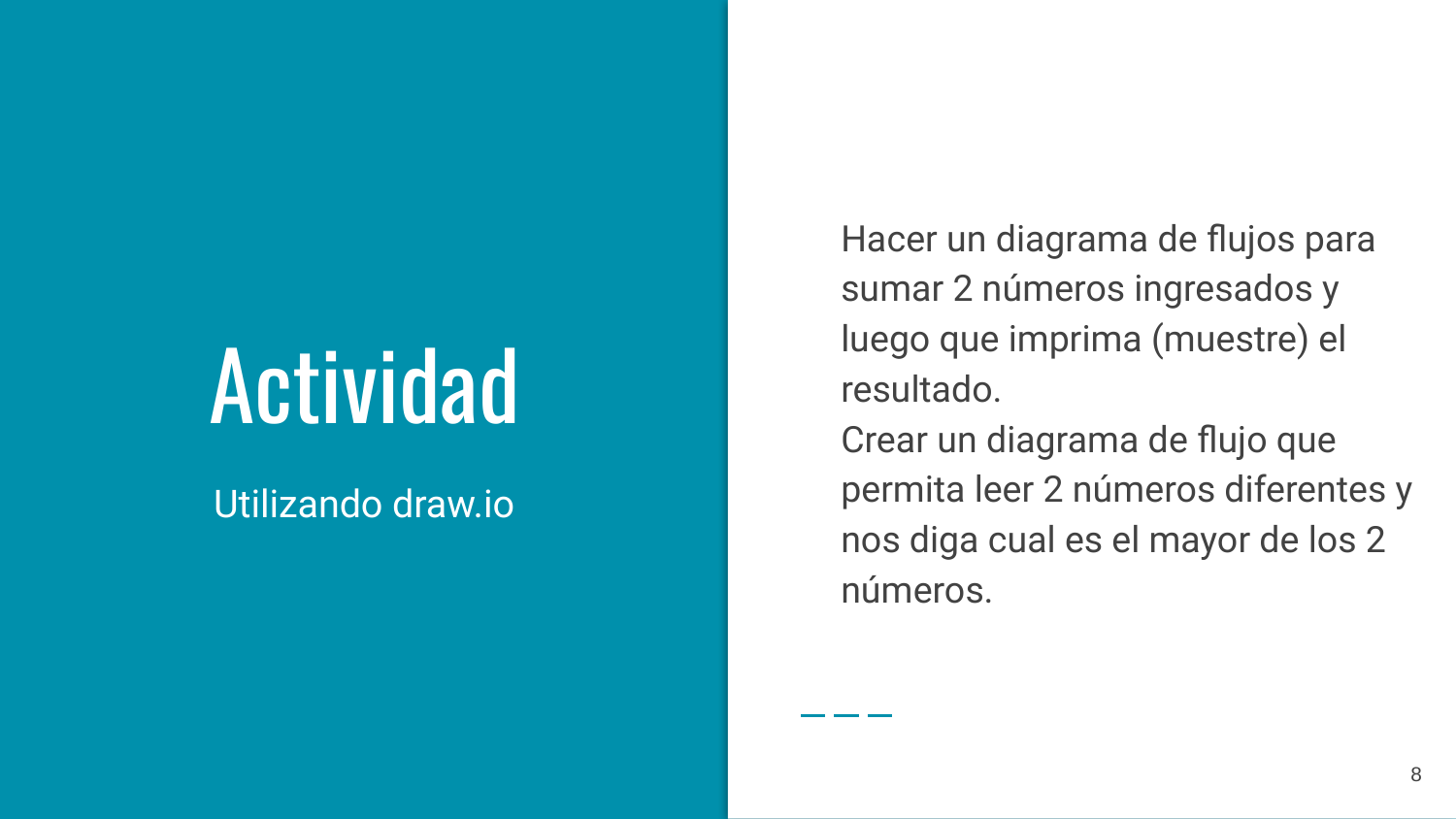

Hacer un diagrama de flujos para sumar 2 números ingresados y luego que imprima (muestre) el resultado.
Crear un diagrama de flujo que permita leer 2 números diferentes y nos diga cual es el mayor de los 2 números.
# Actividad
Utilizando draw.io
8